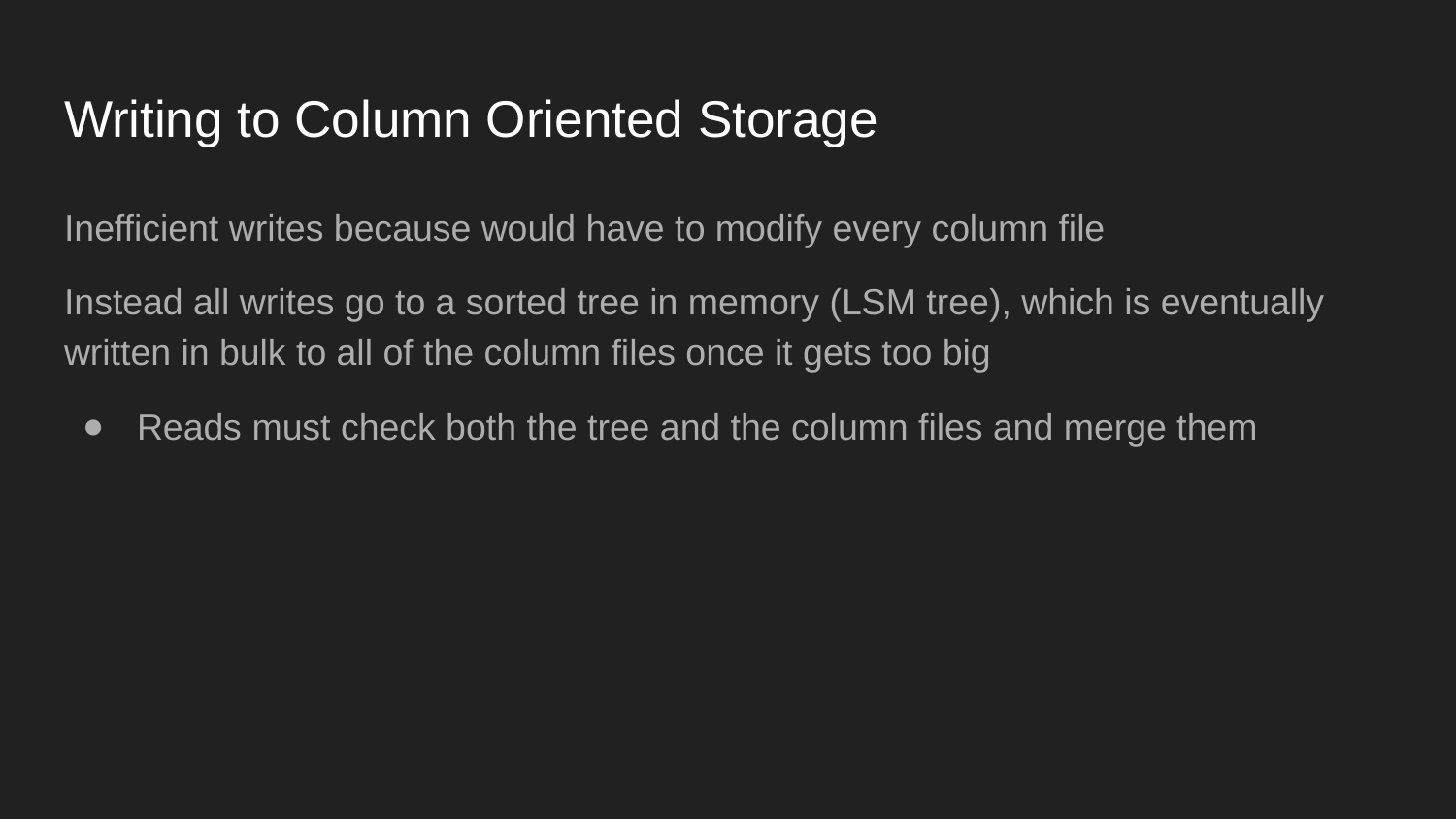

# Writing to Column Oriented Storage
Inefficient writes because would have to modify every column file
Instead all writes go to a sorted tree in memory (LSM tree), which is eventually written in bulk to all of the column files once it gets too big
Reads must check both the tree and the column files and merge them